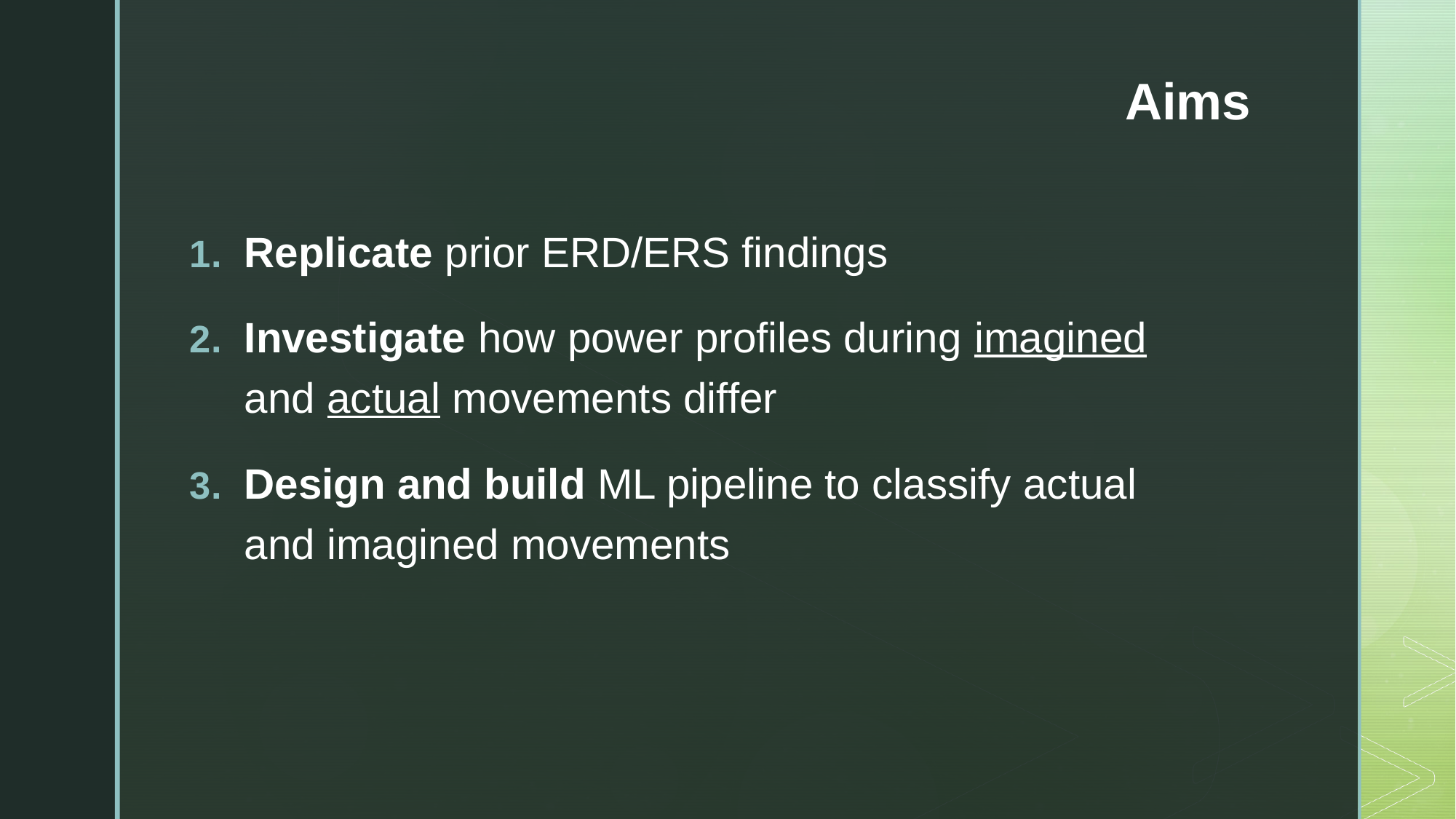

# Aims
Replicate prior ERD/ERS findings
Investigate how power profiles during imagined and actual movements differ
Design and build ML pipeline to classify actual and imagined movements